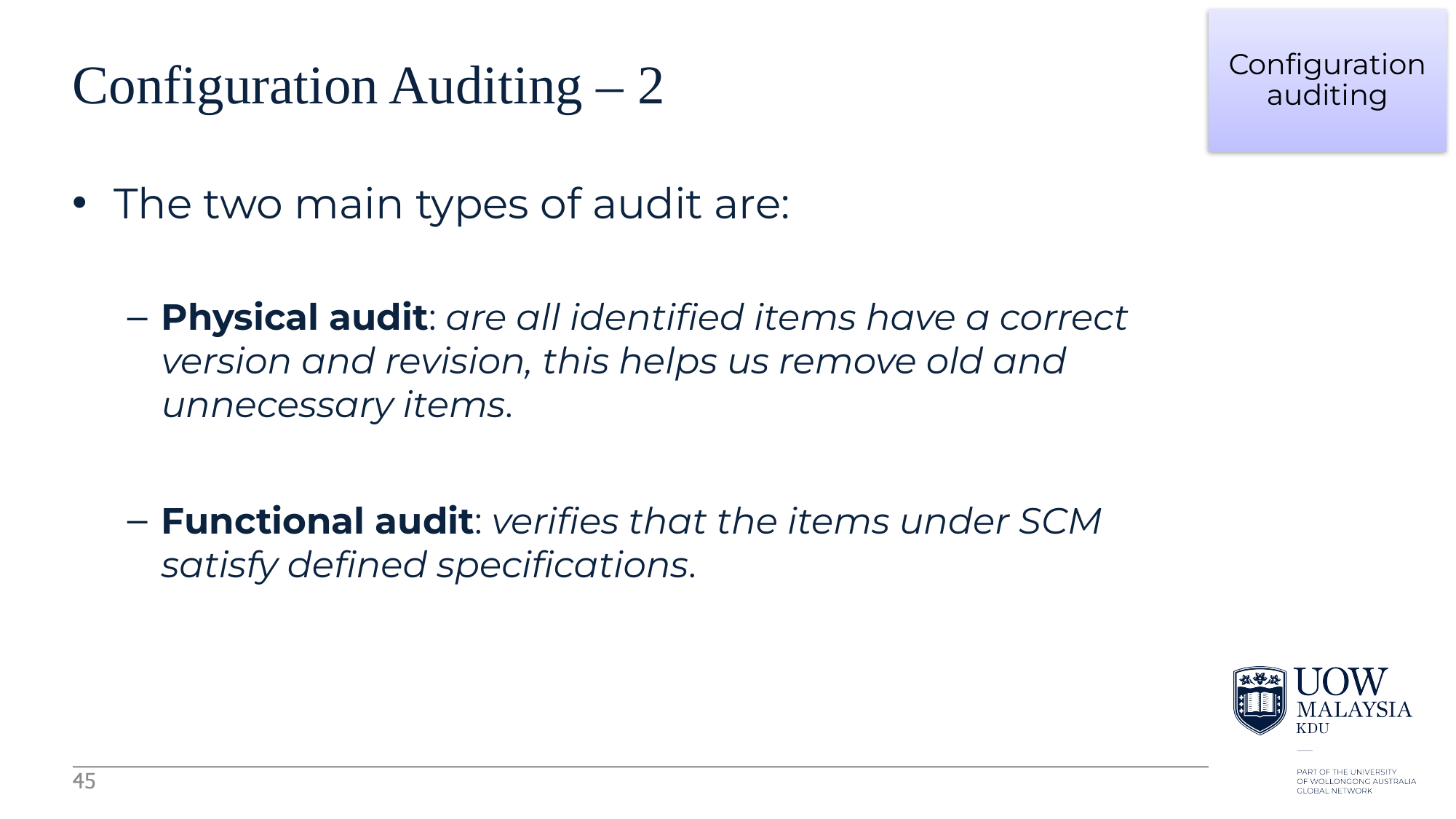

45

Configuration auditing
# Configuration Auditing – 2
The two main types of audit are:

Physical audit: are all identified items have a correct version and revision, this helps us remove old and unnecessary items.

Functional audit: verifies that the items under SCM satisfy defined specifications.